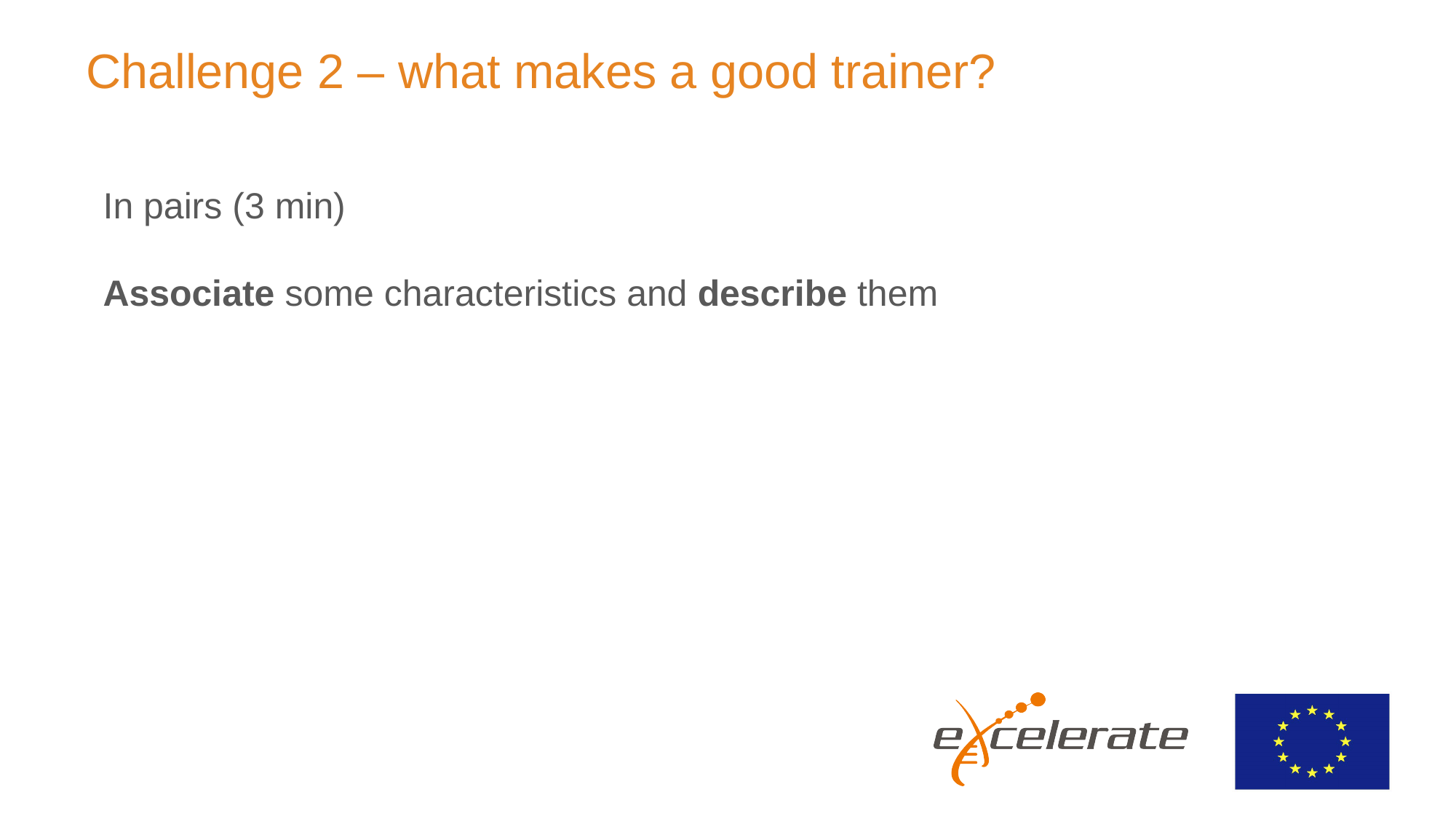

# Challenge 2 – what makes a good trainer?
In pairs (3 min)

Associate some characteristics and describe them